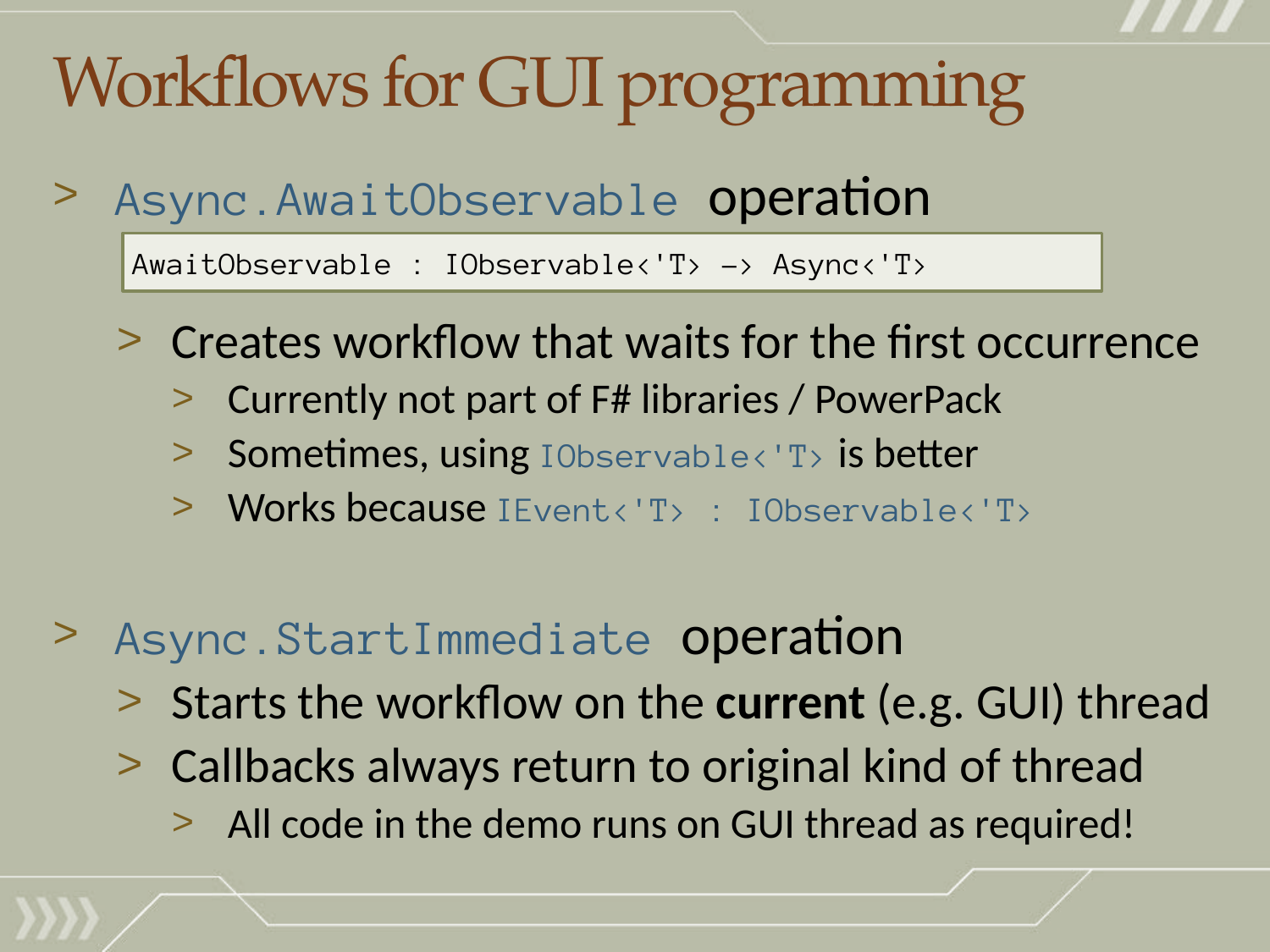

# Workflows for GUI programming
Async.AwaitObservable operation

Creates workflow that waits for the first occurrence
Currently not part of F# libraries / PowerPack
Sometimes, using IObservable<'T> is better
Works because IEvent<'T> : IObservable<'T>

Async.StartImmediate operation
Starts the workflow on the current (e.g. GUI) thread
Callbacks always return to original kind of thread
All code in the demo runs on GUI thread as required!

AwaitObservable : IObservable<'T> -> Async<'T>